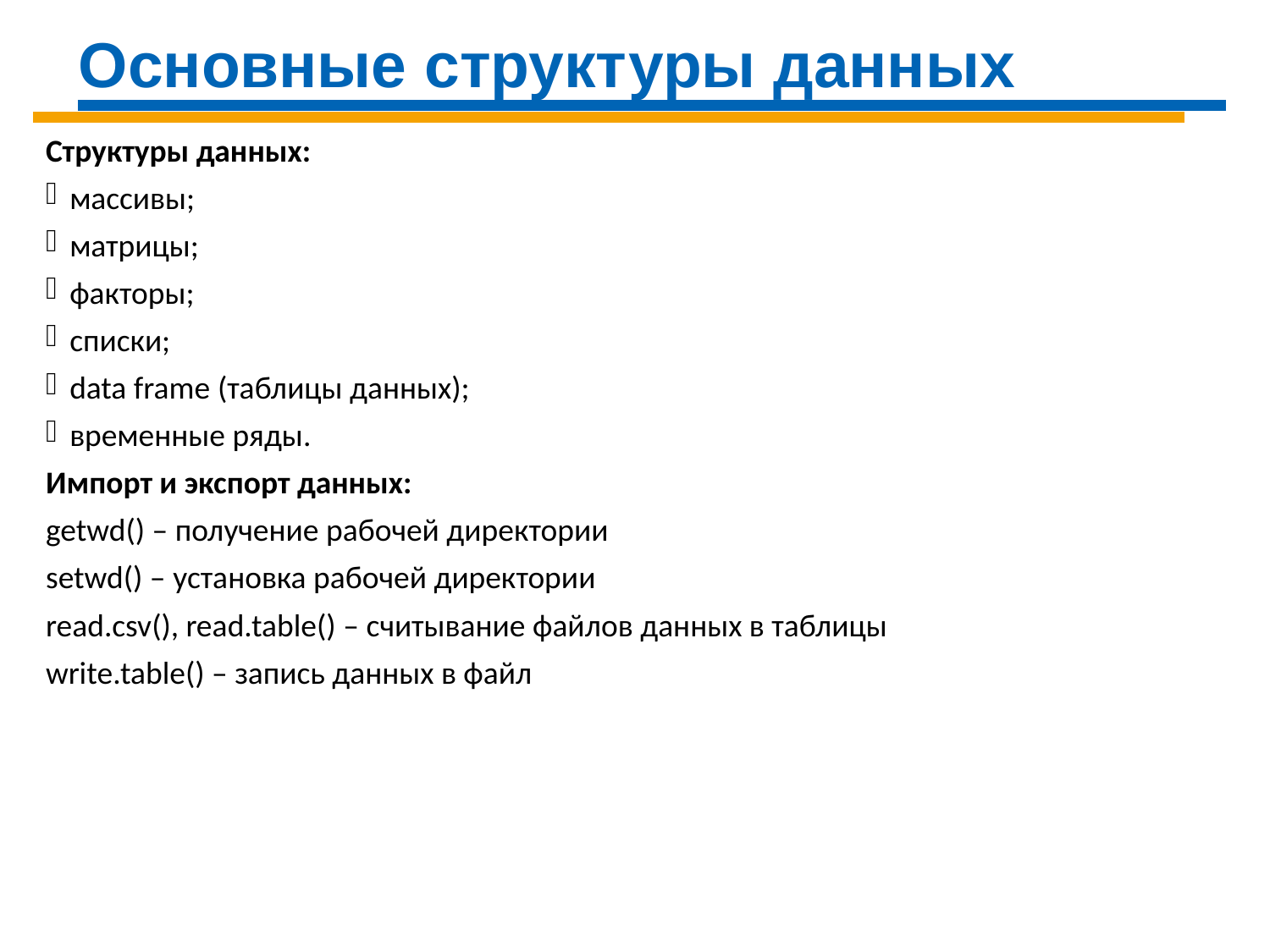

Основные структуры данных
Структуры данных:
массивы;
матрицы;
факторы;
списки;
data frame (таблицы данных);
временные ряды.
Импорт и экспорт данных:
getwd() – получение рабочей директории
setwd() – установка рабочей директории
read.csv(), read.table() – считывание файлов данных в таблицы
write.table() – запись данных в файл